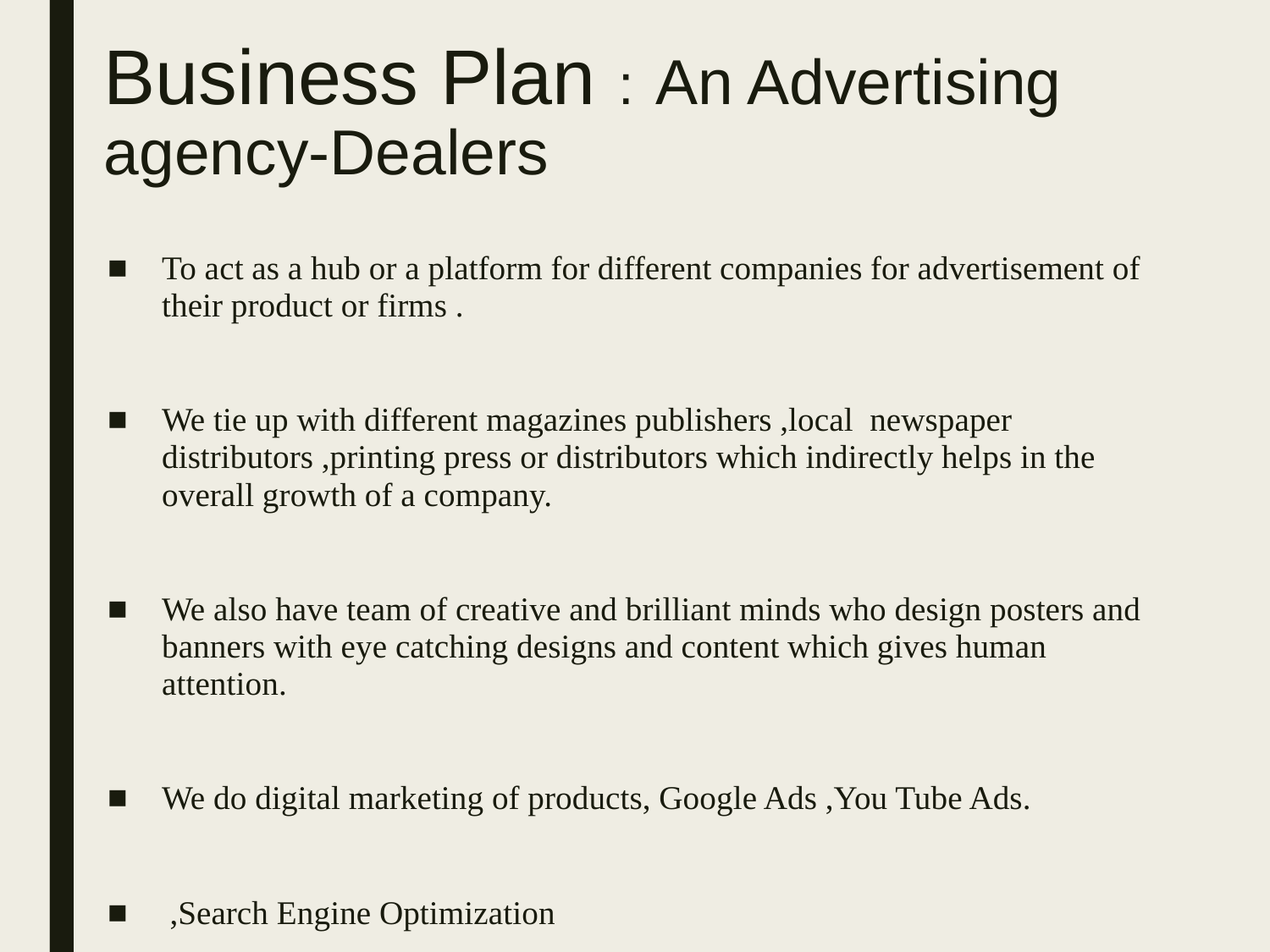

# Business Plan : An Advertising agency-Dealers
To act as a hub or a platform for different companies for advertisement of their product or firms .

We tie up with different magazines publishers ,local  newspaper distributors ,printing press or distributors which indirectly helps in the overall growth of a company.

We also have team of creative and brilliant minds who design posters and banners with eye catching designs and content which gives human attention.

We do digital marketing of products, Google Ads ,You Tube Ads.

 ,Search Engine Optimization